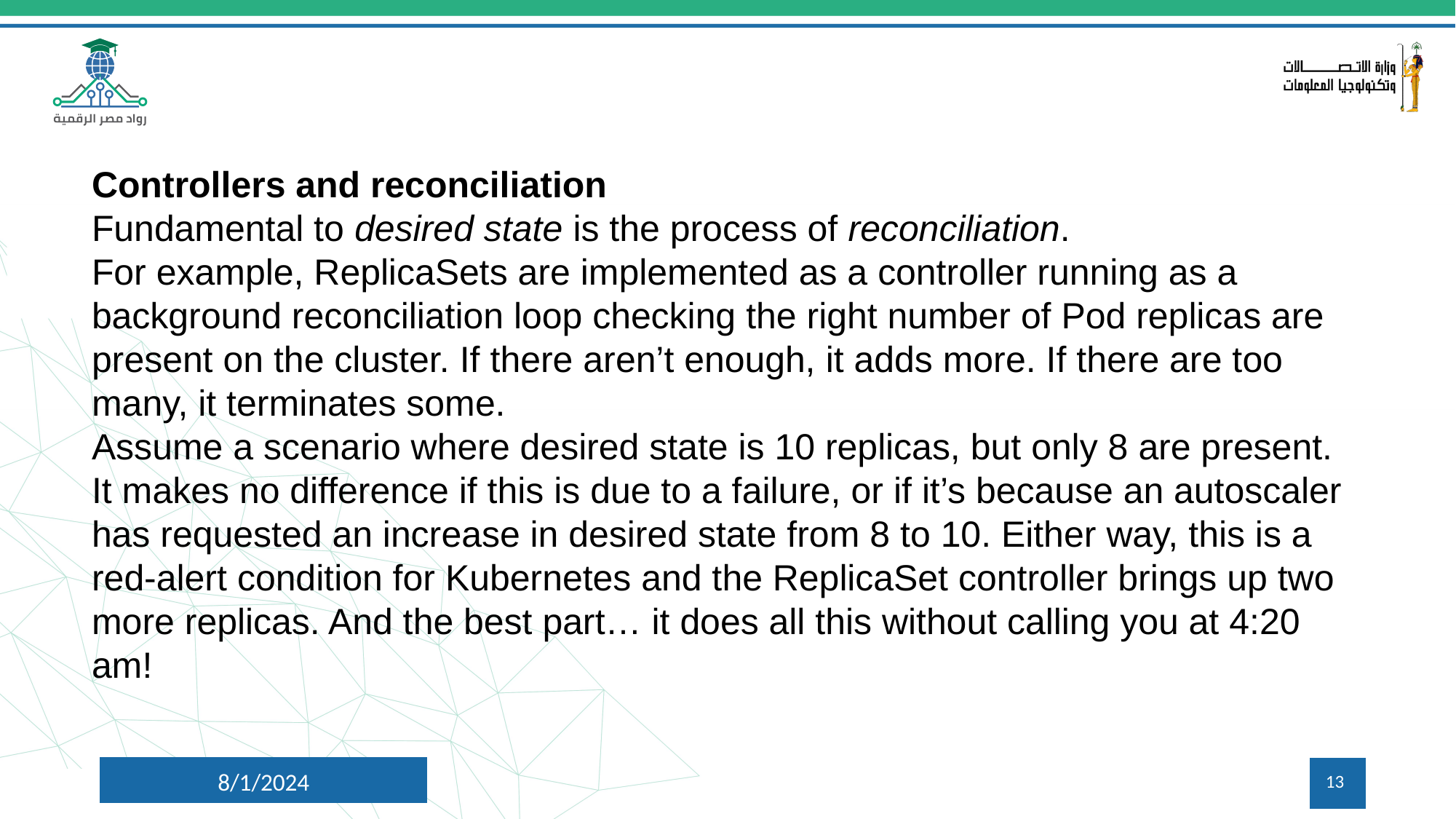

Controllers and reconciliation
Fundamental to desired state is the process of reconciliation.
For example, ReplicaSets are implemented as a controller running as a background reconciliation loop checking the right number of Pod replicas are present on the cluster. If there aren’t enough, it adds more. If there are too many, it terminates some.
Assume a scenario where desired state is 10 replicas, but only 8 are present. It makes no difference if this is due to a failure, or if it’s because an autoscaler has requested an increase in desired state from 8 to 10. Either way, this is a red-alert condition for Kubernetes and the ReplicaSet controller brings up two more replicas. And the best part… it does all this without calling you at 4:20 am!
8/1/2024

13